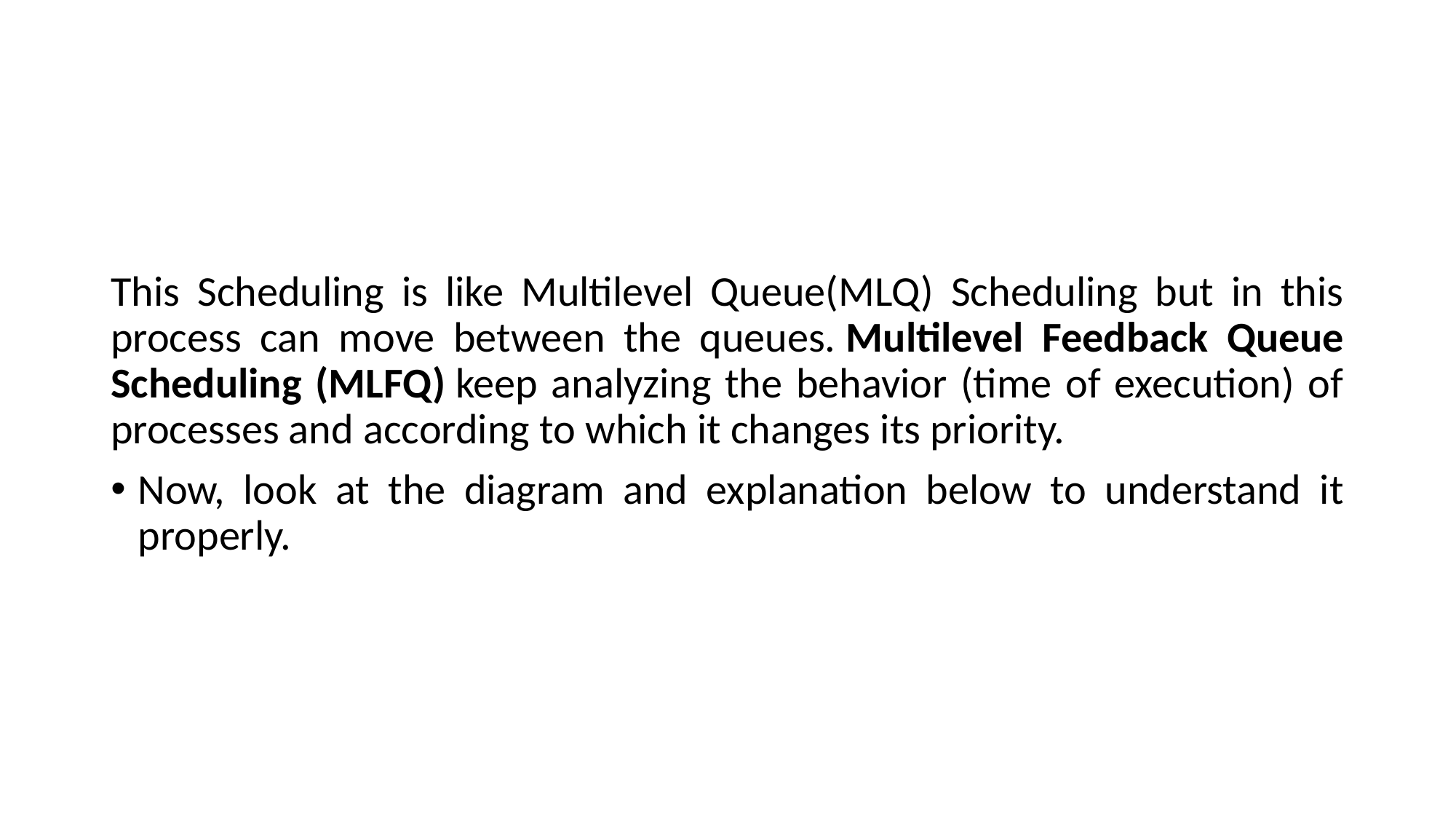

#
 
This Scheduling is like Multilevel Queue(MLQ) Scheduling but in this process can move between the queues. Multilevel Feedback Queue Scheduling (MLFQ) keep analyzing the behavior (time of execution) of processes and according to which it changes its priority.
Now, look at the diagram and explanation below to understand it properly.